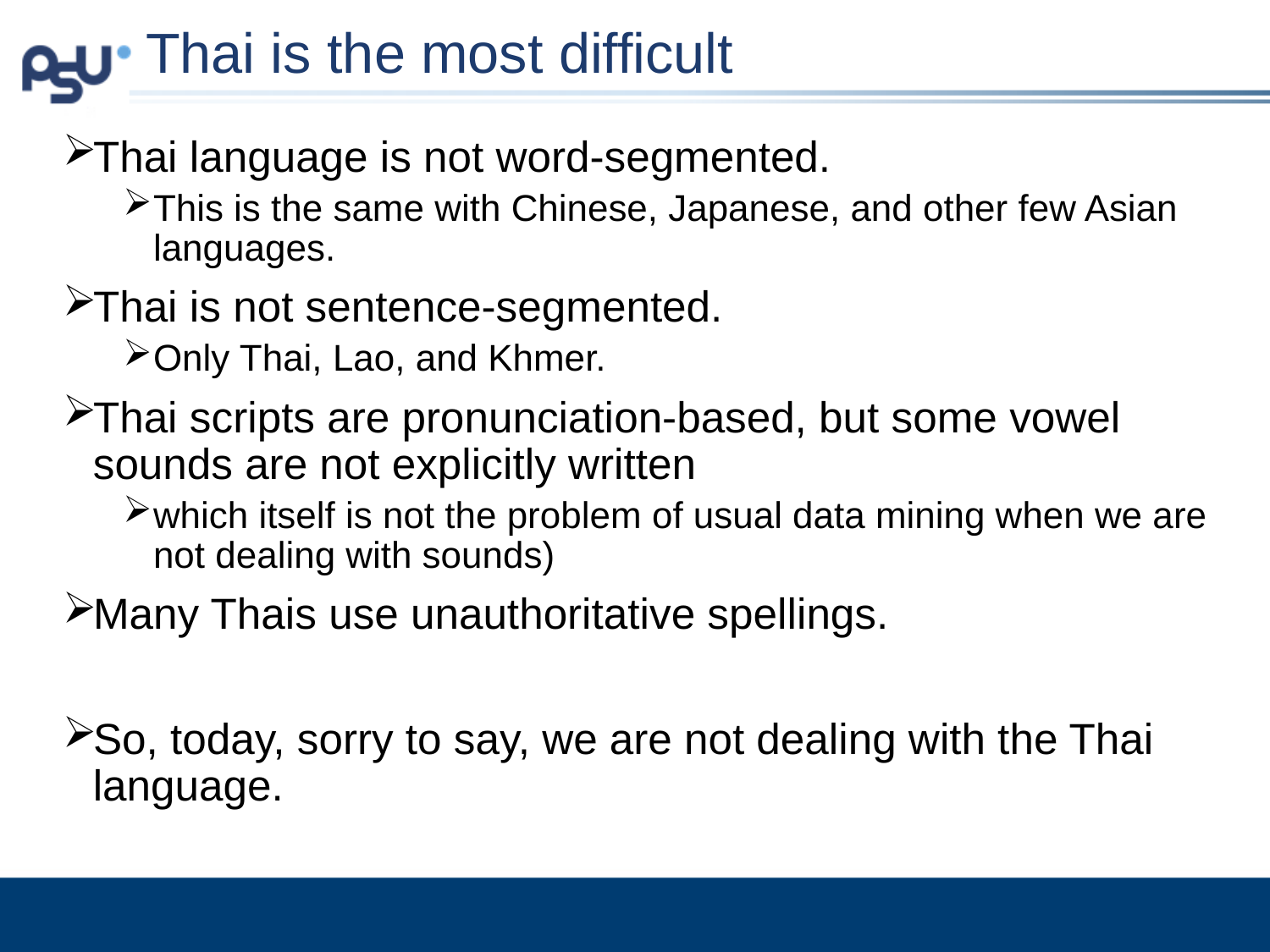

# Thai is the most difficult
Thai language is not word-segmented.
This is the same with Chinese, Japanese, and other few Asian languages.
Thai is not sentence-segmented.
Only Thai, Lao, and Khmer.
Thai scripts are pronunciation-based, but some vowel sounds are not explicitly written
which itself is not the problem of usual data mining when we are not dealing with sounds)
Many Thais use unauthoritative spellings.

So, today, sorry to say, we are not dealing with the Thai language.